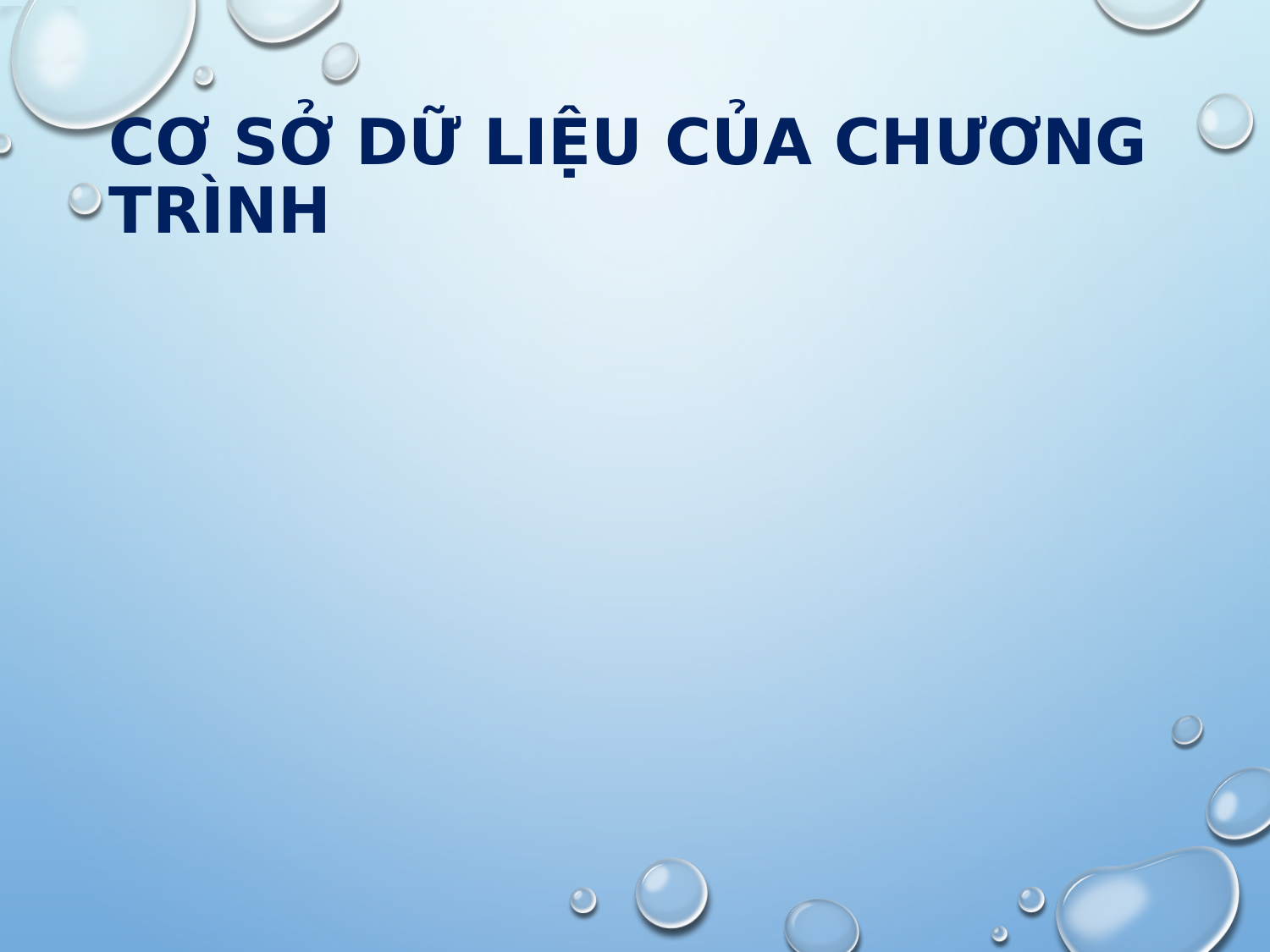

# Cơ sở dữ liệu của chương trình